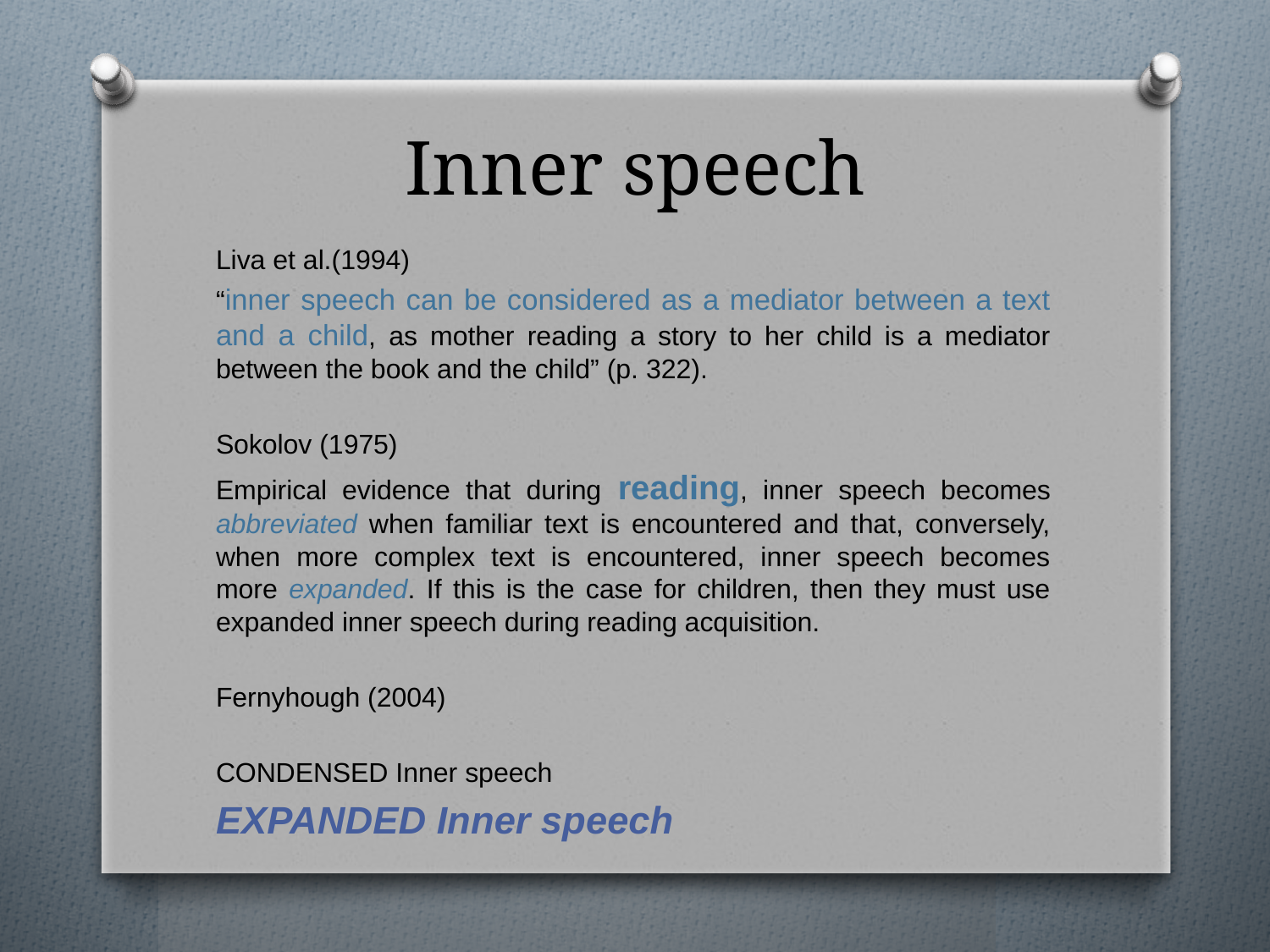

# Inner speech
Liva et al.(1994)
“inner speech can be considered as a mediator between a text and a child, as mother reading a story to her child is a mediator between the book and the child” (p. 322).

Sokolov (1975)
Empirical evidence that during reading, inner speech becomes abbreviated when familiar text is encountered and that, conversely, when more complex text is encountered, inner speech becomes more expanded. If this is the case for children, then they must use expanded inner speech during reading acquisition.

Fernyhough (2004)

CONDENSED Inner speech
EXPANDED Inner speech